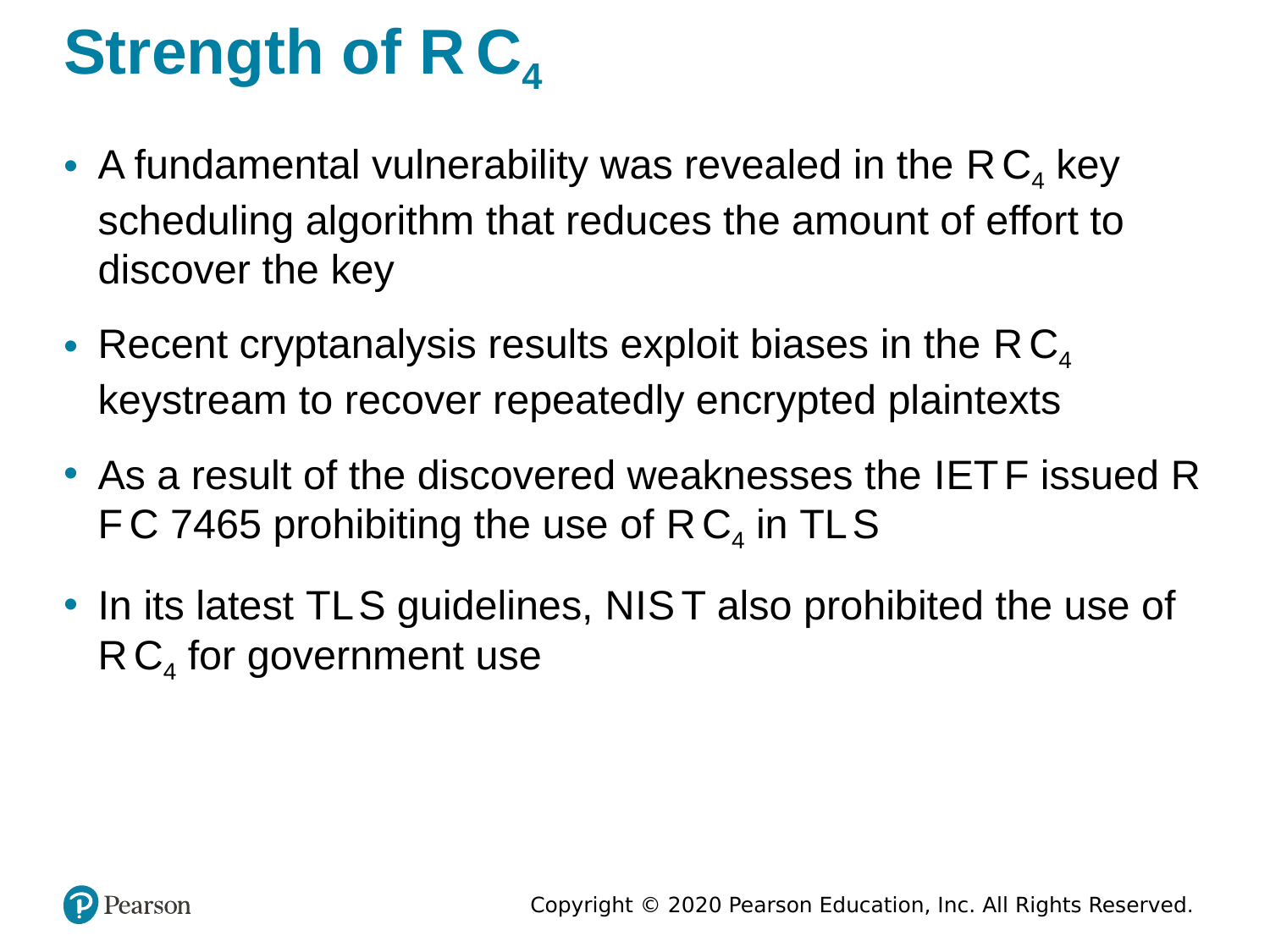

# Strength of R C4
A fundamental vulnerability was revealed in the R C4 key scheduling algorithm that reduces the amount of effort to discover the key
Recent cryptanalysis results exploit biases in the R C4 keystream to recover repeatedly encrypted plaintexts
As a result of the discovered weaknesses the I E T F issued R F C 7465 prohibiting the use of R C4 in T L S
In its latest T L S guidelines, N I S T also prohibited the use of R C4 for government use